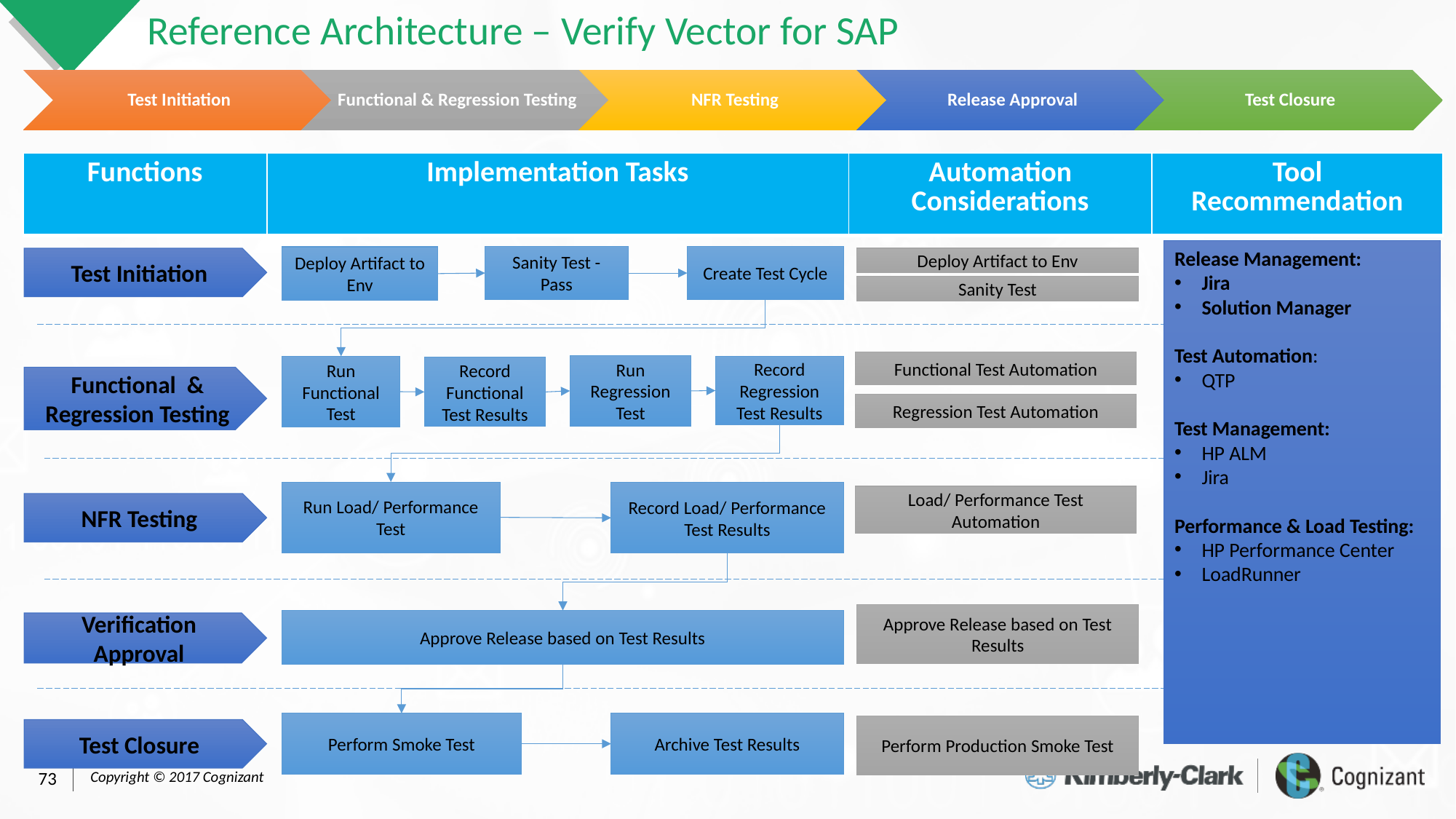

# Reference Architecture – Verify Vector for SAP
Test Initiation
Functional & Regression Testing
NFR Testing
Release Approval
Test Closure
| Functions | Implementation Tasks | Automation Considerations | Tool Recommendation |
| --- | --- | --- | --- |
Release Management:
Jira
Solution Manager

Test Automation:
QTP

Test Management:
HP ALM
Jira

Performance & Load Testing:
HP Performance Center
LoadRunner

Sanity Test - Pass
Create Test Cycle
Deploy Artifact to Env
Test Initiation
Deploy Artifact to Env
Sanity Test
Functional Test Automation
Regression Test Automation
Run Regression Test
Record Regression Test Results
Run Functional Test
Record Functional Test Results
Functional  & Regression Testing
Run Load/ Performance Test
Record Load/ Performance Test Results
Load/ Performance Test Automation
NFR Testing
Approve Release based on Test Results
Approve Release based on Test Results
Verification Approval
Perform Smoke Test
Archive Test Results
Perform Production Smoke Test
Test Closure